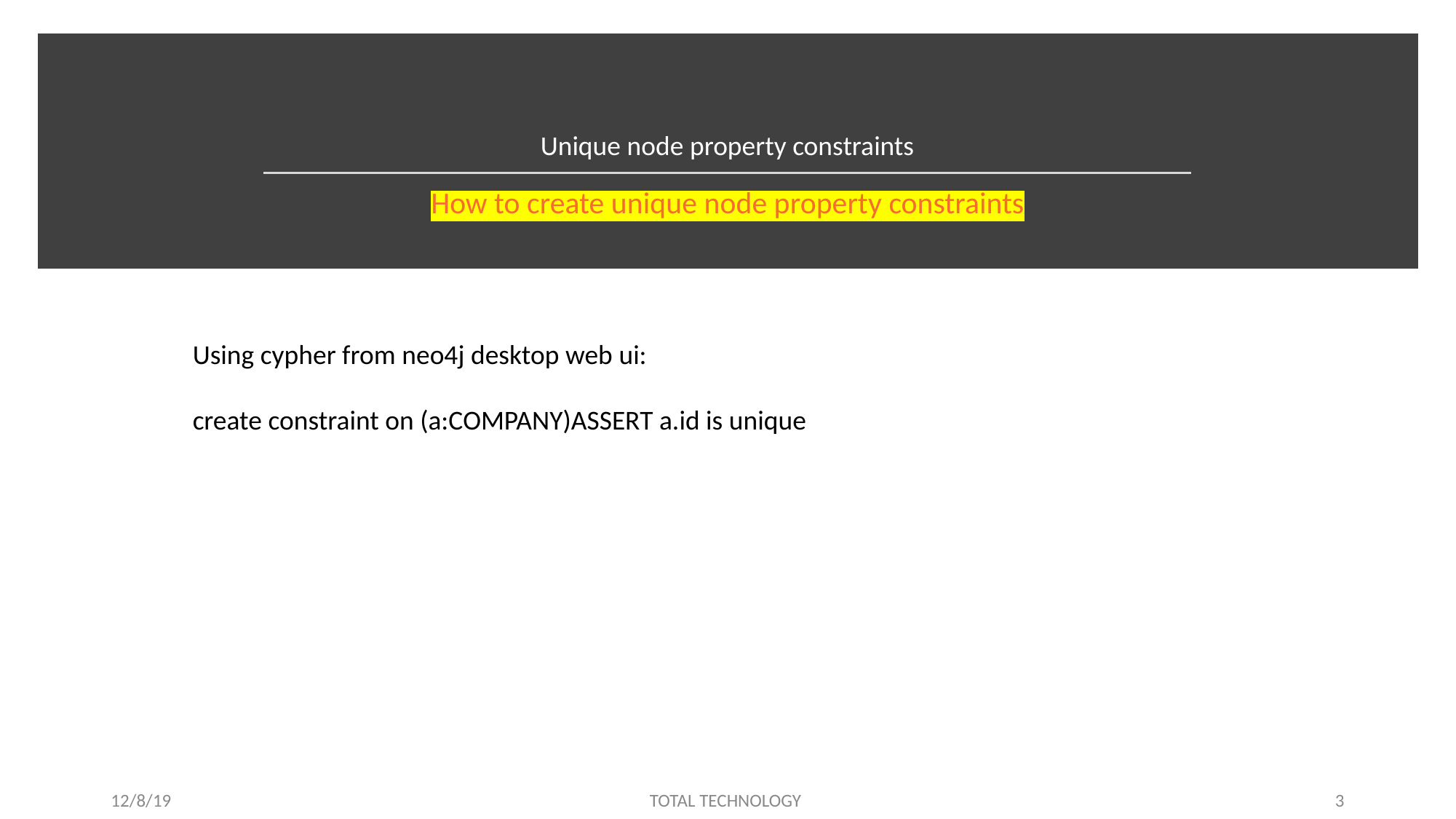

# Unique node property constraints
How to create unique node property constraints
Using cypher from neo4j desktop web ui:

create constraint on (a:COMPANY)ASSERT a.id is unique

12/8/19
TOTAL TECHNOLOGY
3